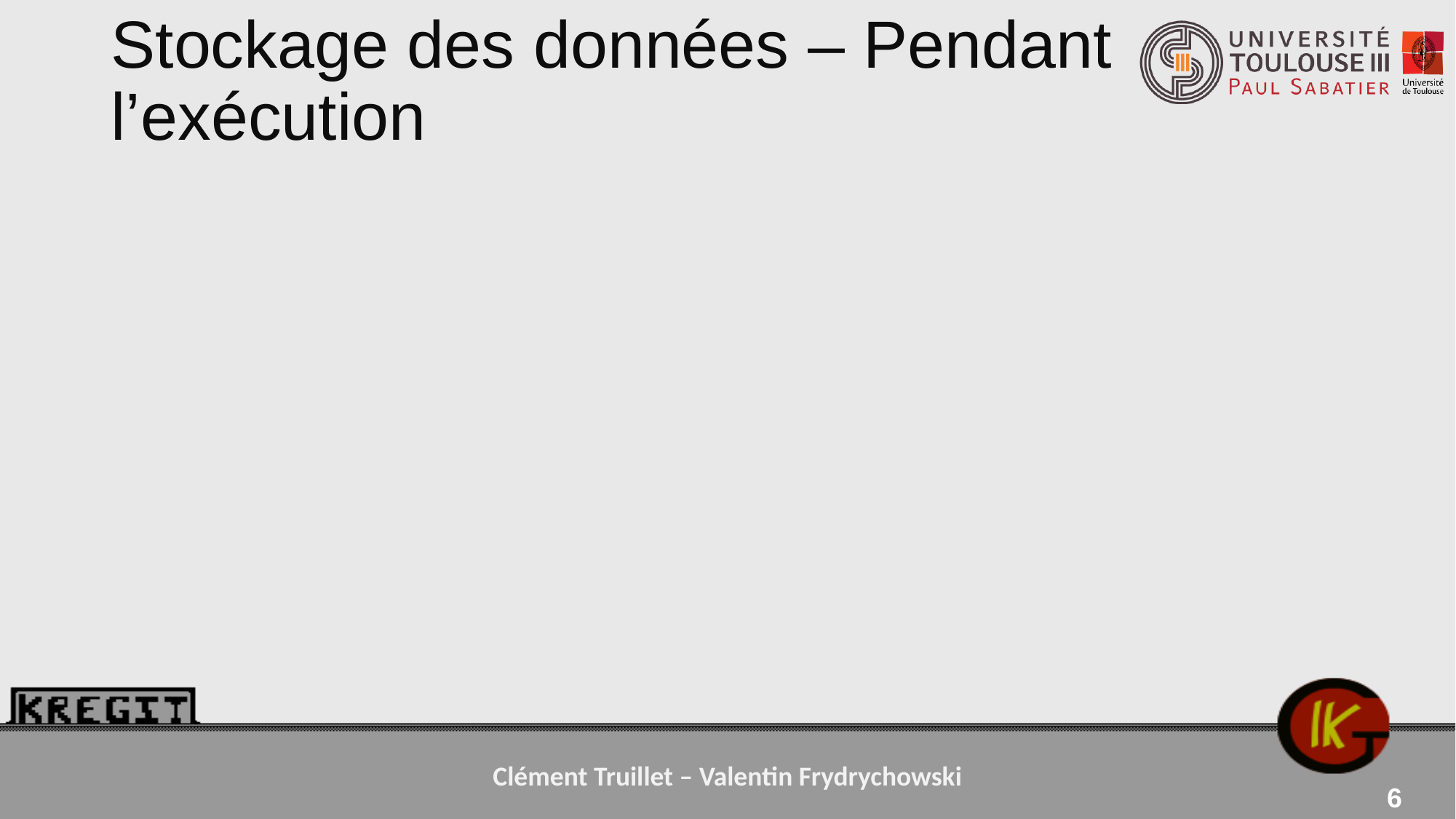

# Stockage des données – Pendant l’exécution

6